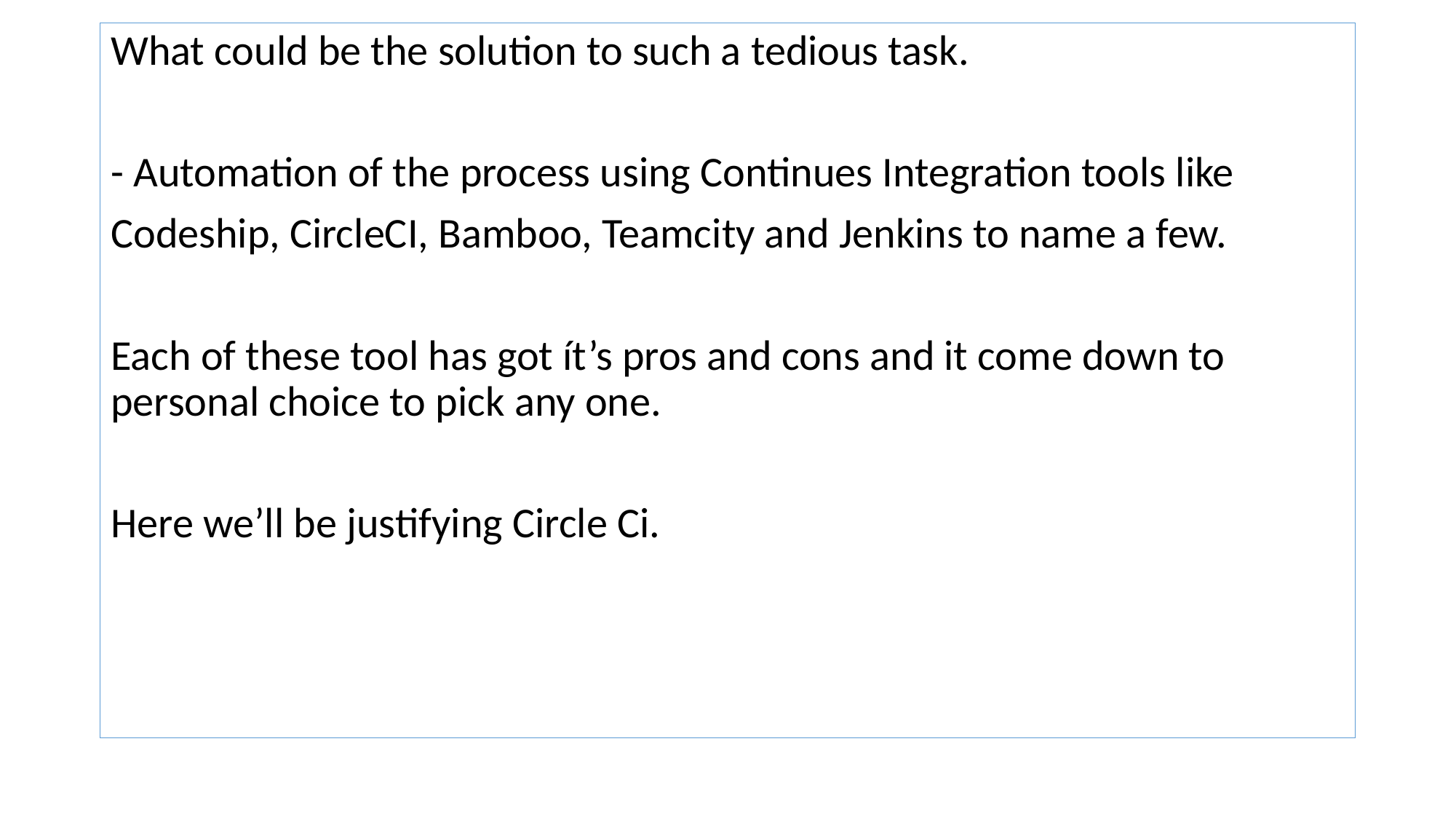

What could be the solution to such a tedious task.

- Automation of the process using Continues Integration tools like
Codeship, CircleCI, Bamboo, Teamcity and Jenkins to name a few.

Each of these tool has got ít’s pros and cons and it come down to personal choice to pick any one.

Here we’ll be justifying Circle Ci.